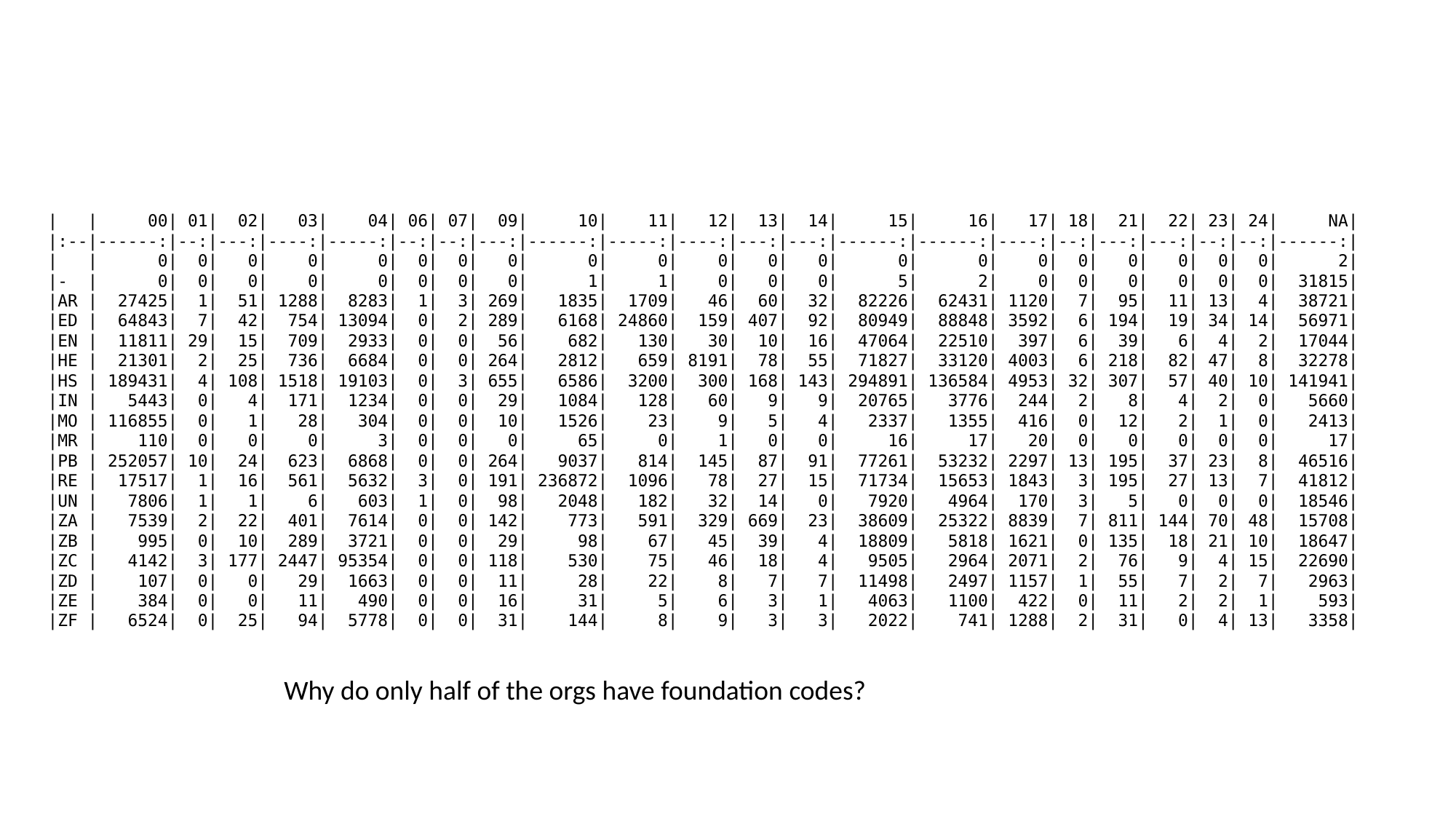

|   |     00| 01|  02|   03|    04| 06| 07|  09|     10|    11|   12|  13|  14|     15|     16|   17| 18|  21|  22| 23| 24|     NA|
|:--|------:|--:|---:|----:|-----:|--:|--:|---:|------:|-----:|----:|---:|---:|------:|------:|----:|--:|---:|---:|--:|--:|------:|
|   |      0|  0|   0|    0|     0|  0|  0|   0|      0|     0|    0|   0|   0|      0|      0|    0|  0|   0|   0|  0|  0|      2|
|-  |      0|  0|   0|    0|     0|  0|  0|   0|      1|     1|    0|   0|   0|      5|      2|    0|  0|   0|   0|  0|  0|  31815|
|AR |  27425|  1|  51| 1288|  8283|  1|  3| 269|   1835|  1709|   46|  60|  32|  82226|  62431| 1120|  7|  95|  11| 13|  4|  38721|
|ED |  64843|  7|  42|  754| 13094|  0|  2| 289|   6168| 24860|  159| 407|  92|  80949|  88848| 3592|  6| 194|  19| 34| 14|  56971|
|EN |  11811| 29|  15|  709|  2933|  0|  0|  56|    682|   130|   30|  10|  16|  47064|  22510|  397|  6|  39|   6|  4|  2|  17044|
|HE |  21301|  2|  25|  736|  6684|  0|  0| 264|   2812|   659| 8191|  78|  55|  71827|  33120| 4003|  6| 218|  82| 47|  8|  32278|
|HS | 189431|  4| 108| 1518| 19103|  0|  3| 655|   6586|  3200|  300| 168| 143| 294891| 136584| 4953| 32| 307|  57| 40| 10| 141941|
|IN |   5443|  0|   4|  171|  1234|  0|  0|  29|   1084|   128|   60|   9|   9|  20765|   3776|  244|  2|   8|   4|  2|  0|   5660|
|MO | 116855|  0|   1|   28|   304|  0|  0|  10|   1526|    23|    9|   5|   4|   2337|   1355|  416|  0|  12|   2|  1|  0|   2413|
|MR |    110|  0|   0|    0|     3|  0|  0|   0|     65|     0|    1|   0|   0|     16|     17|   20|  0|   0|   0|  0|  0|     17|
|PB | 252057| 10|  24|  623|  6868|  0|  0| 264|   9037|   814|  145|  87|  91|  77261|  53232| 2297| 13| 195|  37| 23|  8|  46516|
|RE |  17517|  1|  16|  561|  5632|  3|  0| 191| 236872|  1096|   78|  27|  15|  71734|  15653| 1843|  3| 195|  27| 13|  7|  41812|
|UN |   7806|  1|   1|    6|   603|  1|  0|  98|   2048|   182|   32|  14|   0|   7920|   4964|  170|  3|   5|   0|  0|  0|  18546|
|ZA |   7539|  2|  22|  401|  7614|  0|  0| 142|    773|   591|  329| 669|  23|  38609|  25322| 8839|  7| 811| 144| 70| 48|  15708|
|ZB |    995|  0|  10|  289|  3721|  0|  0|  29|     98|    67|   45|  39|   4|  18809|   5818| 1621|  0| 135|  18| 21| 10|  18647|
|ZC |   4142|  3| 177| 2447| 95354|  0|  0| 118|    530|    75|   46|  18|   4|   9505|   2964| 2071|  2|  76|   9|  4| 15|  22690|
|ZD |    107|  0|   0|   29|  1663|  0|  0|  11|     28|    22|    8|   7|   7|  11498|   2497| 1157|  1|  55|   7|  2|  7|   2963|
|ZE |    384|  0|   0|   11|   490|  0|  0|  16|     31|     5|    6|   3|   1|   4063|   1100|  422|  0|  11|   2|  2|  1|    593|
|ZF |   6524|  0|  25|   94|  5778|  0|  0|  31|    144|     8|    9|   3|   3|   2022|    741| 1288|  2|  31|   0|  4| 13|   3358|
Why do only half of the orgs have foundation codes?